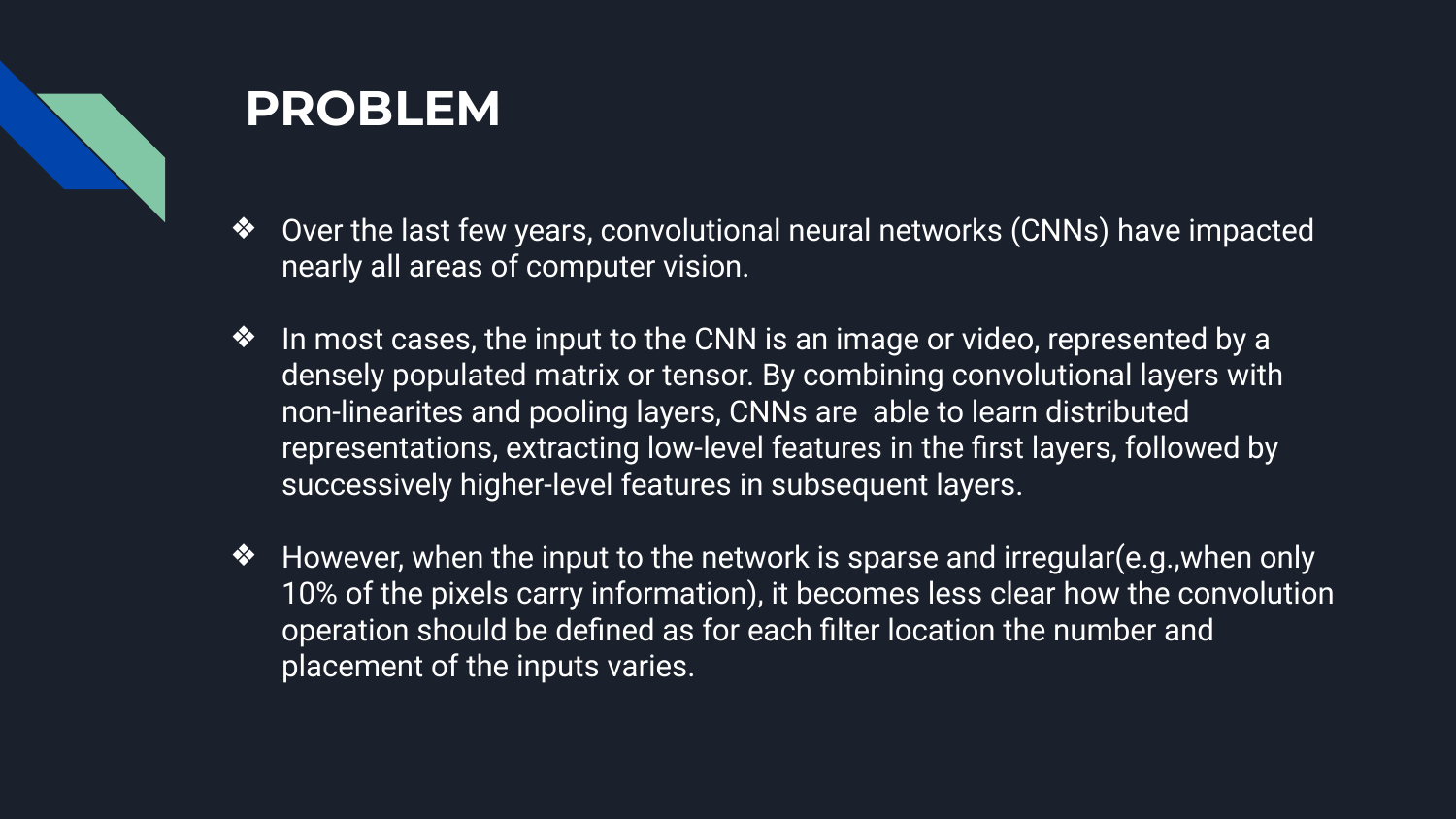

# PROBLEM
Over the last few years, convolutional neural networks (CNNs) have impacted nearly all areas of computer vision.

In most cases, the input to the CNN is an image or video, represented by a densely populated matrix or tensor. By combining convolutional layers with non-linearites and pooling layers, CNNs are  able to learn distributed representations, extracting low-level features in the ﬁrst layers, followed by successively higher-level features in subsequent layers.

However, when the input to the network is sparse and irregular(e.g.,when only 10% of the pixels carry information), it becomes less clear how the convolution operation should be deﬁned as for each ﬁlter location the number and placement of the inputs varies.